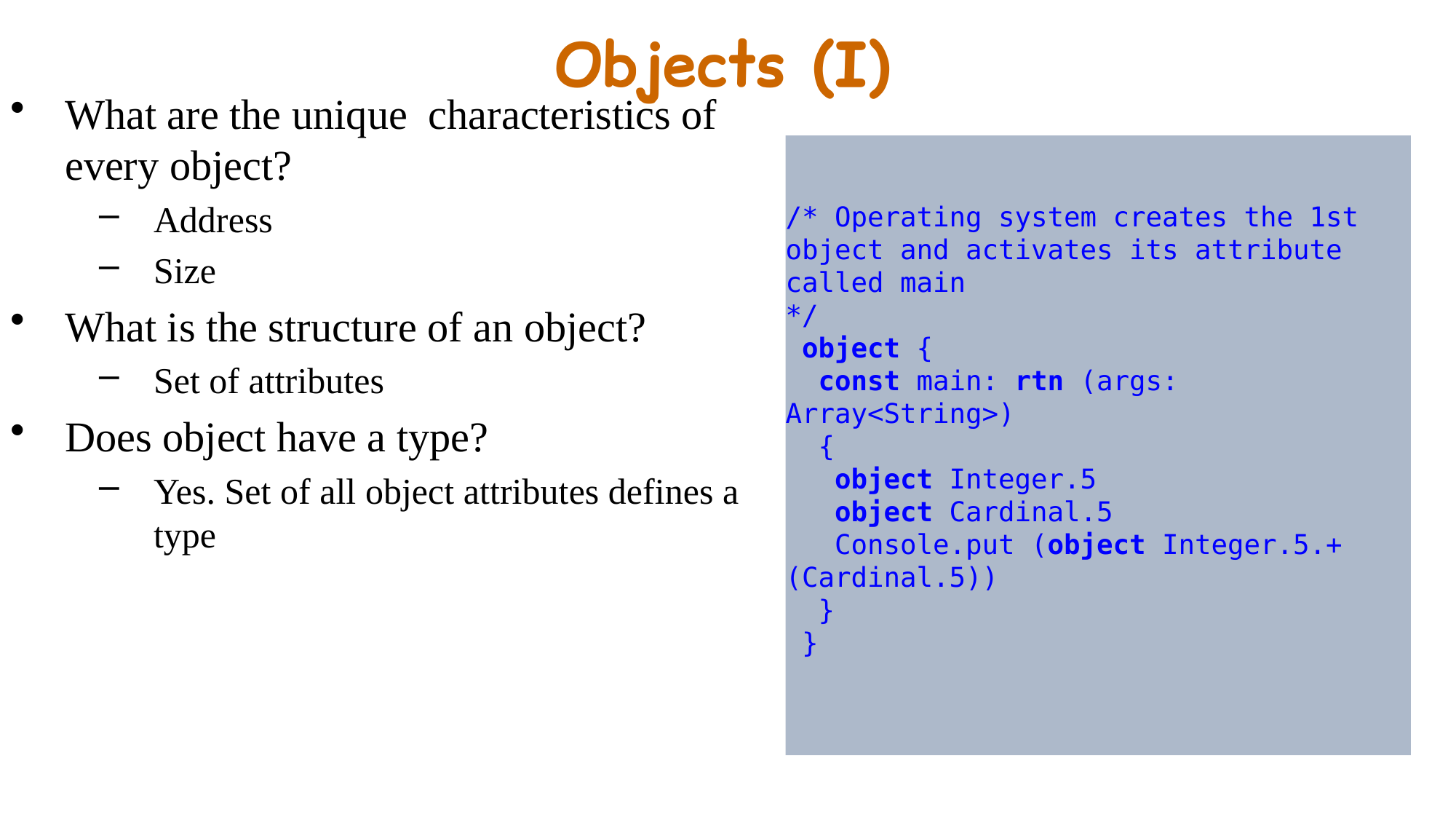

Objects (I)
What are the unique  characteristics of every object?
Address
Size
What is the structure of an object?
Set of attributes
Does object have a type?
Yes. Set of all object attributes defines a type
/* Operating system creates the 1st object and activates its attribute called main
*/
 object {
  const main: rtn (args:   Array<String>)
  {
   object Integer.5
   object Cardinal.5
   Console.put (object Integer.5.+(Cardinal.5))
  }
 }